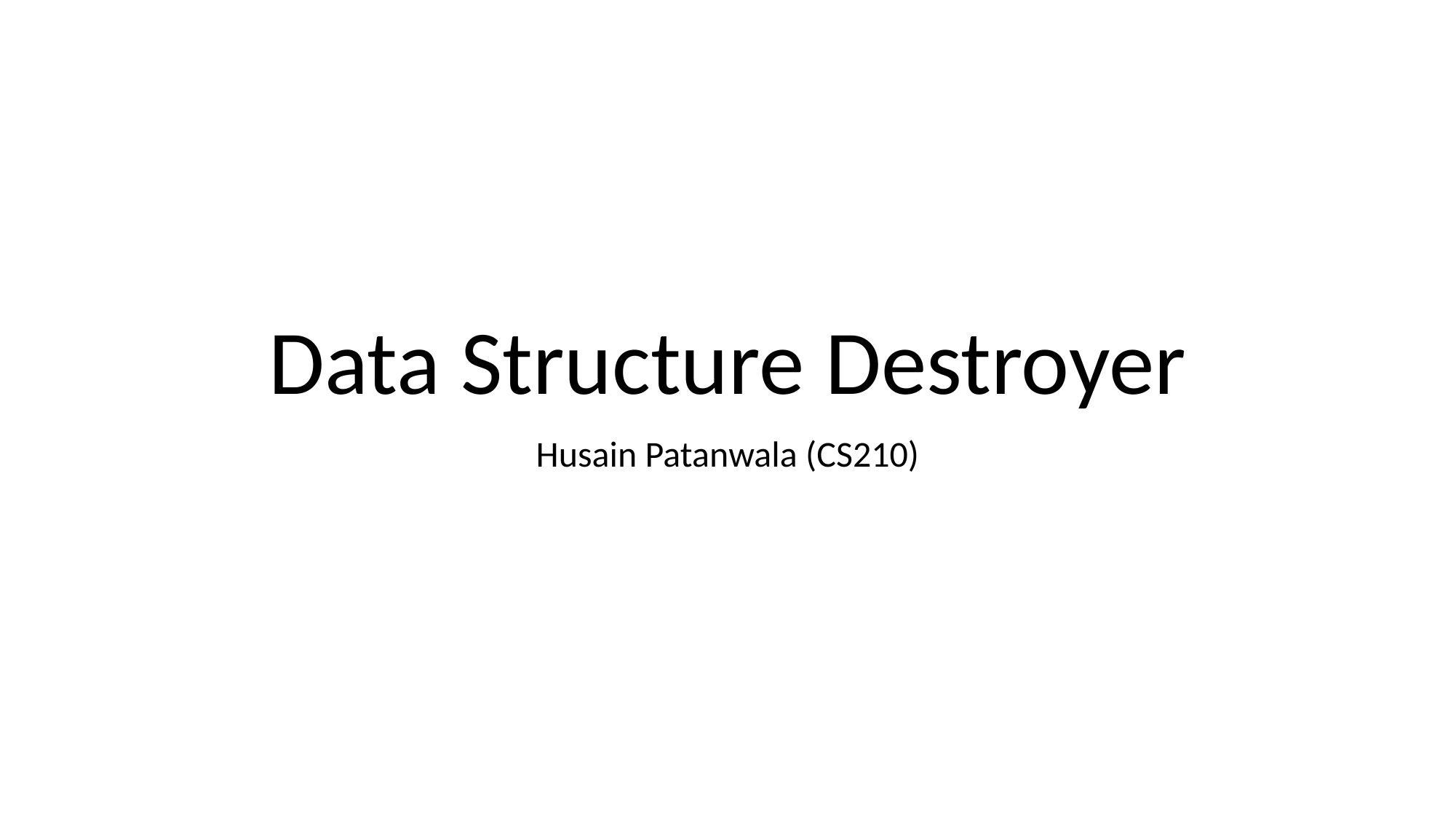

# Data Structure Destroyer
Husain Patanwala (CS210)